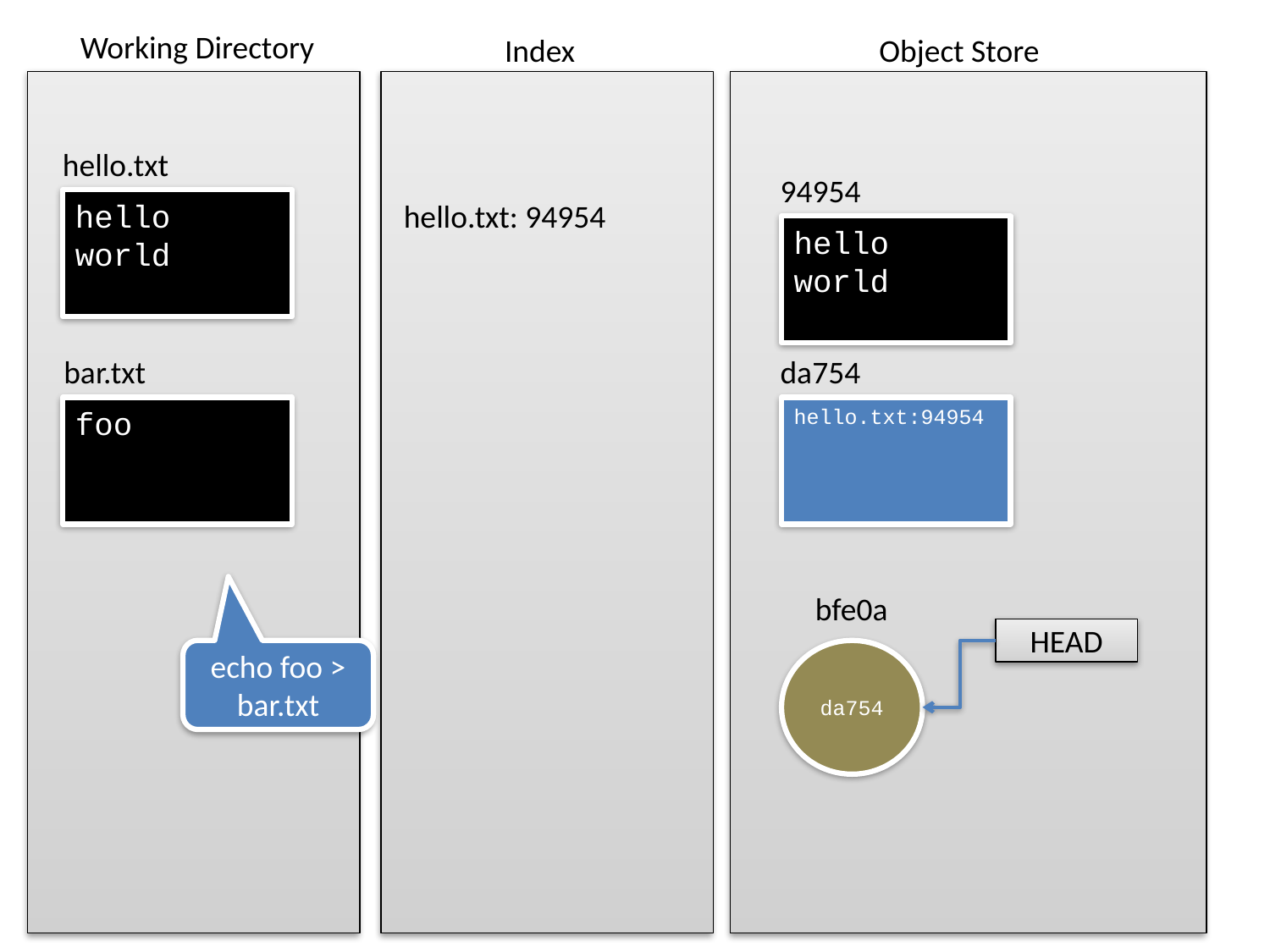

hello.txt
hello
world
94954
hello
world
hello.txt: 94954
bar.txt
foo
da754
hello.txt:94954
bfe0a
da754
HEAD
echo foo > bar.txt